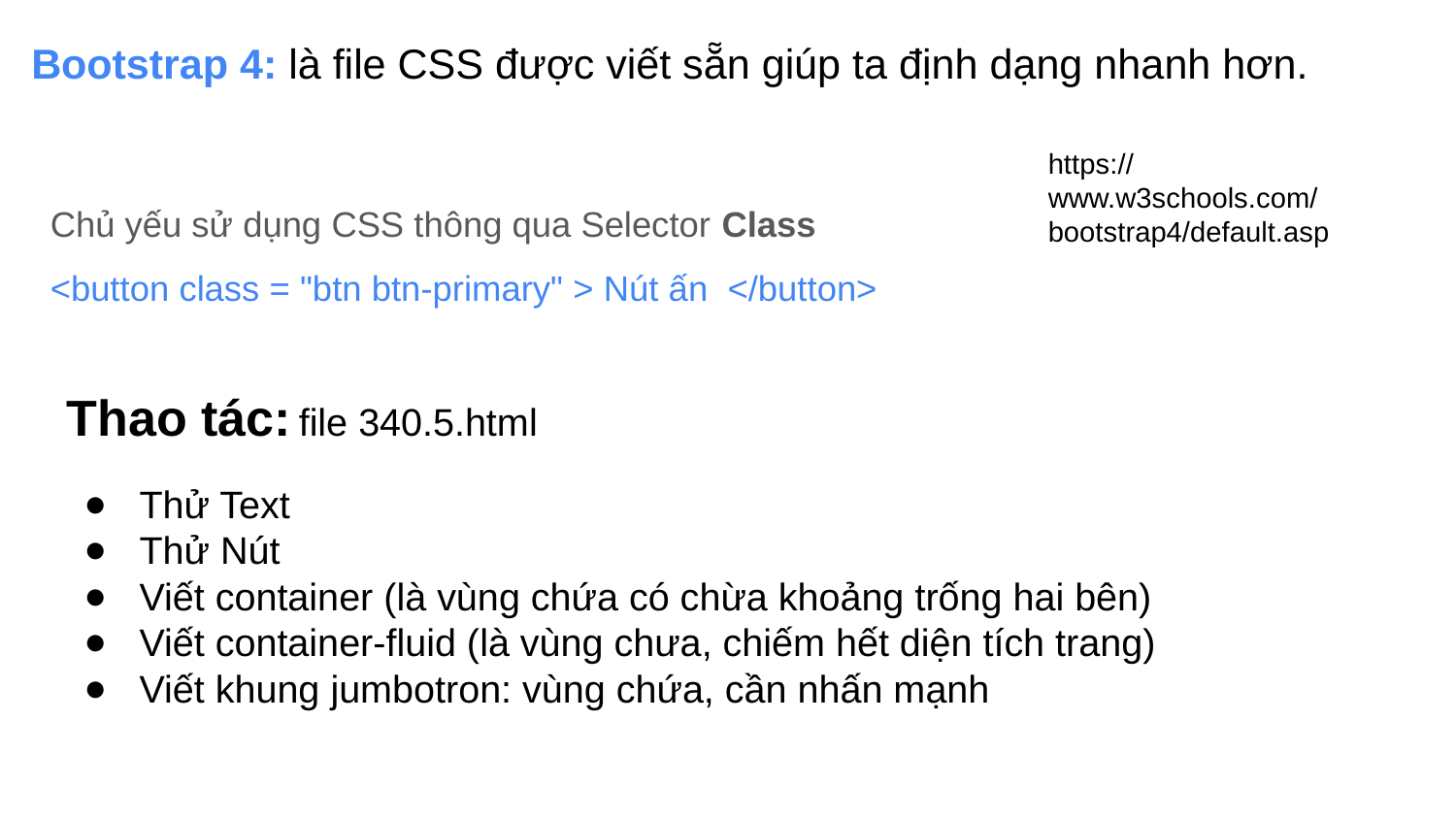

# Bootstrap 4: là file CSS được viết sẵn giúp ta định dạng nhanh hơn.
https://www.w3schools.com/bootstrap4/default.asp
Chủ yếu sử dụng CSS thông qua Selector Class
<button class = "btn btn-primary" > Nút ấn  </button>

Thao tác: file 340.5.html

Thử Text
Thử Nút
Viết container (là vùng chứa có chừa khoảng trống hai bên)
Viết container-fluid (là vùng chưa, chiếm hết diện tích trang)
Viết khung jumbotron: vùng chứa, cần nhấn mạnh